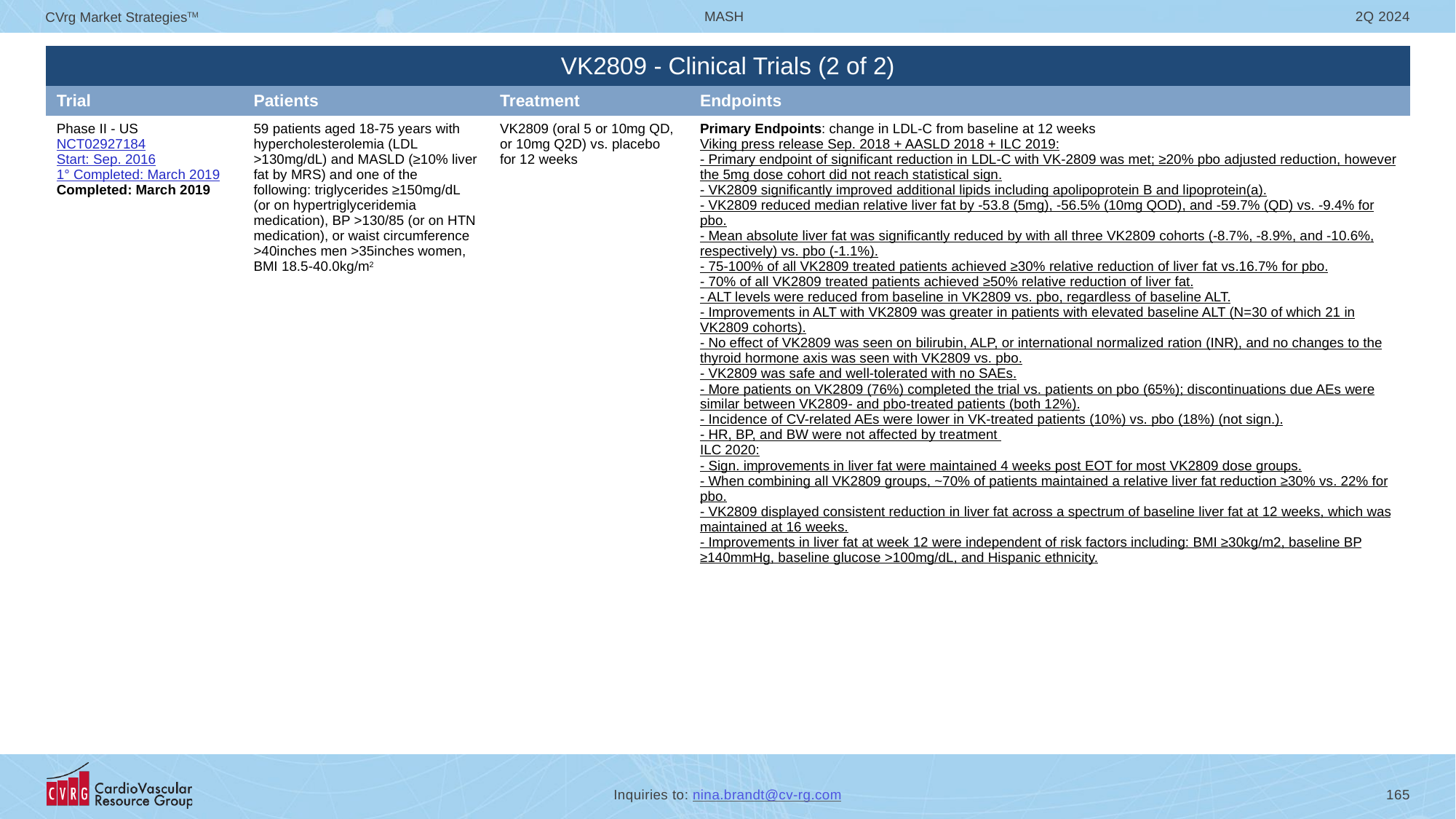

| VK2809 - Clinical Trials (2 of 2) |  |  |  |
| --- | --- | --- | --- |
| Trial | Patients | Treatment | Endpoints |
| Phase II - US NCT02927184 Start: Sep. 2016 1° Completed: March 2019 Completed: March 2019 | 59 patients aged 18-75 years with hypercholesterolemia (LDL >130mg/dL) and MASLD (≥10% liver fat by MRS) and one of the following: triglycerides ≥150mg/dL (or on hypertriglyceridemia medication), BP >130/85 (or on HTN medication), or waist circumference >40inches men >35inches women, BMI 18.5-40.0kg/m2 | VK2809 (oral 5 or 10mg QD, or 10mg Q2D) vs. placebo for 12 weeks | Primary Endpoints: change in LDL-C from baseline at 12 weeks Viking press release Sep. 2018 + AASLD 2018 + ILC 2019: - Primary endpoint of significant reduction in LDL-C with VK-2809 was met; ≥20% pbo adjusted reduction, however the 5mg dose cohort did not reach statistical sign. - VK2809 significantly improved additional lipids including apolipoprotein B and lipoprotein(a). - VK2809 reduced median relative liver fat by -53.8 (5mg), -56.5% (10mg QOD), and -59.7% (QD) vs. -9.4% for pbo. - Mean absolute liver fat was significantly reduced by with all three VK2809 cohorts (-8.7%, -8.9%, and -10.6%, respectively) vs. pbo (-1.1%). - 75-100% of all VK2809 treated patients achieved ≥30% relative reduction of liver fat vs.16.7% for pbo. - 70% of all VK2809 treated patients achieved ≥50% relative reduction of liver fat. - ALT levels were reduced from baseline in VK2809 vs. pbo, regardless of baseline ALT. - Improvements in ALT with VK2809 was greater in patients with elevated baseline ALT (N=30 of which 21 in VK2809 cohorts). - No effect of VK2809 was seen on bilirubin, ALP, or international normalized ration (INR), and no changes to the thyroid hormone axis was seen with VK2809 vs. pbo. - VK2809 was safe and well-tolerated with no SAEs. - More patients on VK2809 (76%) completed the trial vs. patients on pbo (65%); discontinuations due AEs were similar between VK2809- and pbo-treated patients (both 12%). - Incidence of CV-related AEs were lower in VK-treated patients (10%) vs. pbo (18%) (not sign.). - HR, BP, and BW were not affected by treatment ILC 2020: - Sign. improvements in liver fat were maintained 4 weeks post EOT for most VK2809 dose groups. - When combining all VK2809 groups, ~70% of patients maintained a relative liver fat reduction ≥30% vs. 22% for pbo. - VK2809 displayed consistent reduction in liver fat across a spectrum of baseline liver fat at 12 weeks, which was maintained at 16 weeks. - Improvements in liver fat at week 12 were independent of risk factors including: BMI ≥30kg/m2, baseline BP ≥140mmHg, baseline glucose >100mg/dL, and Hispanic ethnicity. |